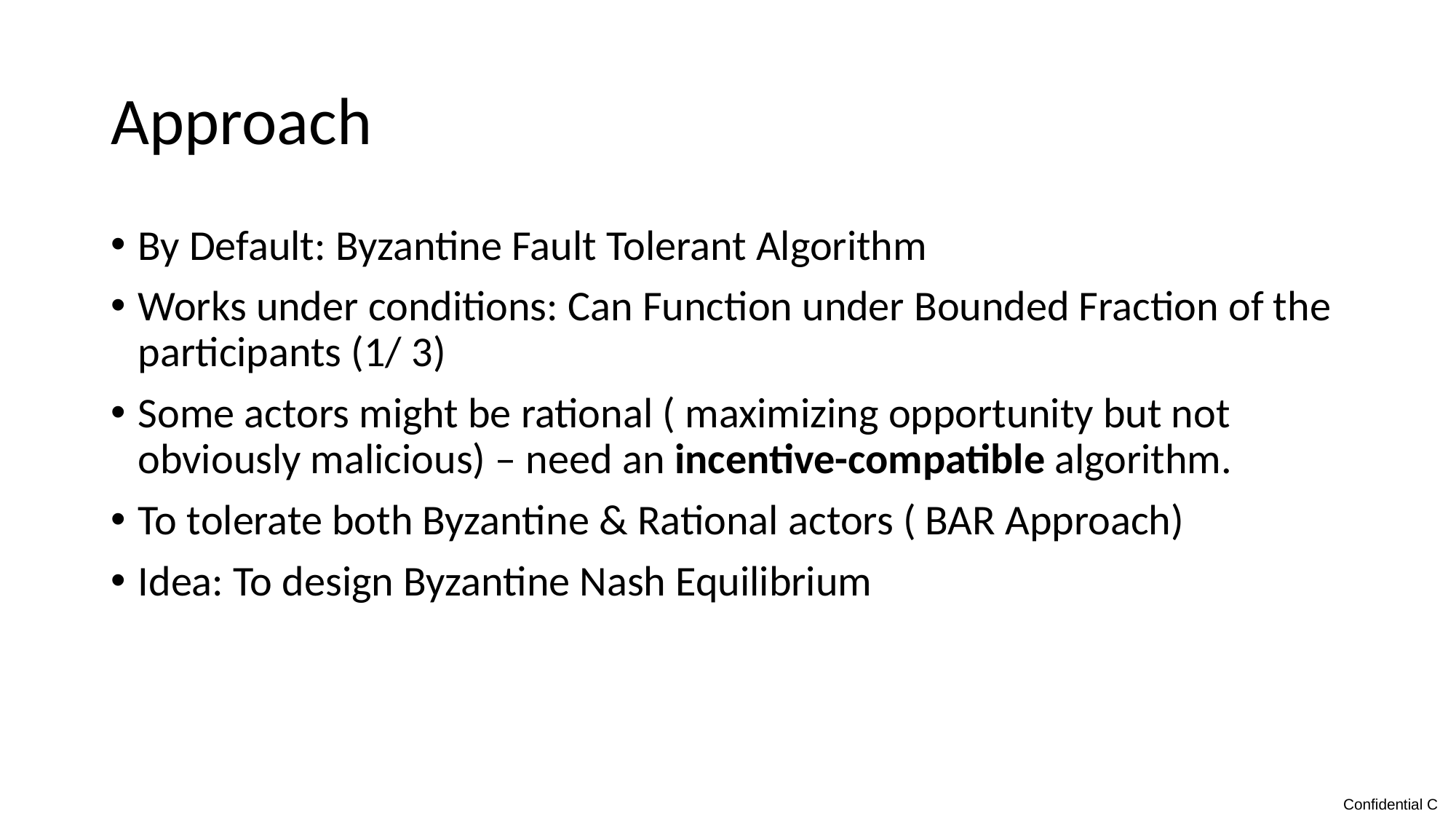

Approach
By Default: Byzantine Fault Tolerant Algorithm
Works under conditions: Can Function under Bounded Fraction of the participants (1/ 3)
Some actors might be rational ( maximizing opportunity but not obviously malicious) – need an incentive-compatible algorithm.
To tolerate both Byzantine & Rational actors ( BAR Approach)
Idea: To design Byzantine Nash Equilibrium